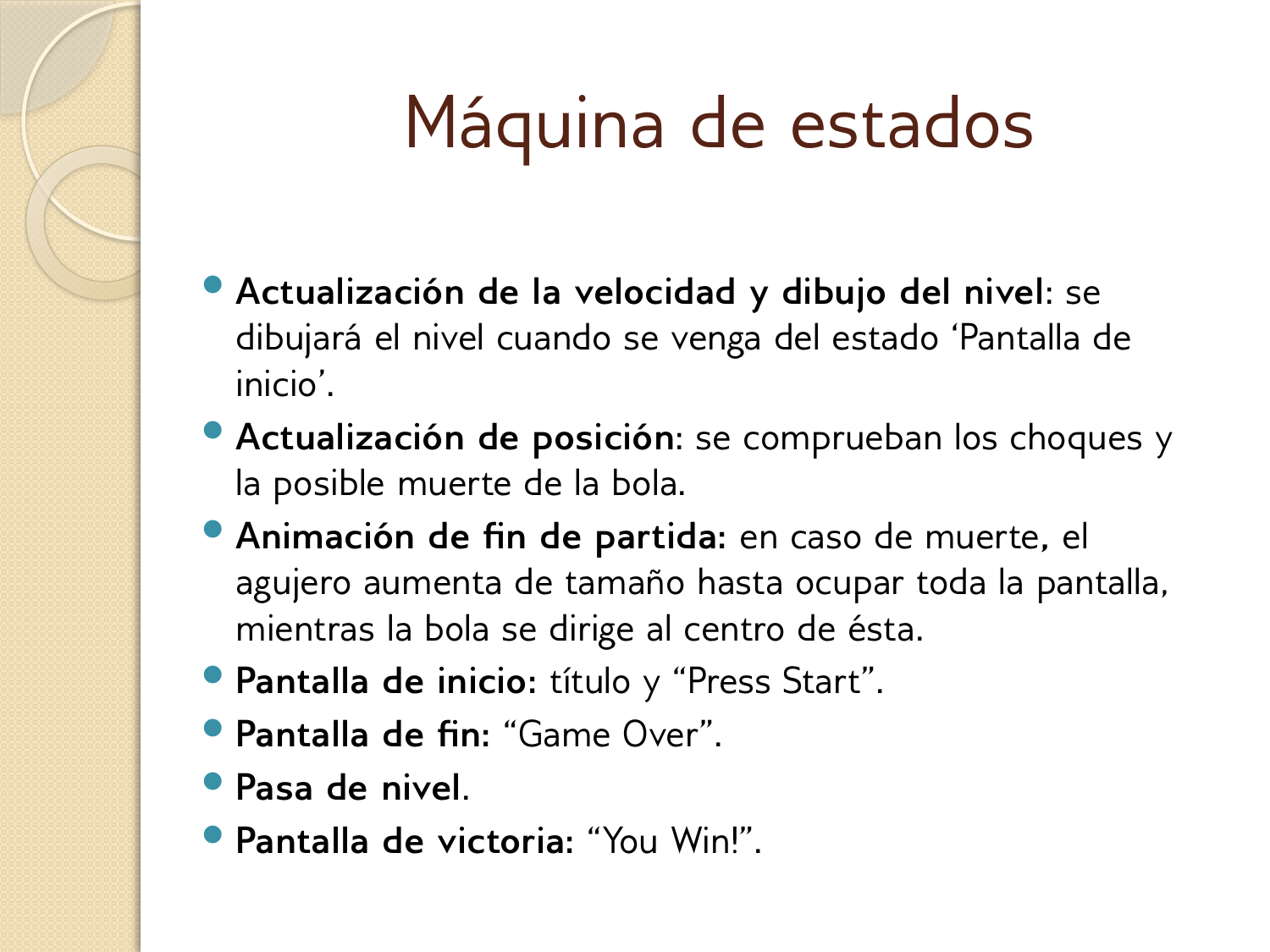

# Máquina de estados

Actualización de la velocidad y dibujo del nivel: se dibujará el nivel cuando se venga del estado ‘Pantalla de inicio’.
Actualización de posición: se comprueban los choques y la posible muerte de la bola.
Animación de fin de partida: en caso de muerte, el agujero aumenta de tamaño hasta ocupar toda la pantalla, mientras la bola se dirige al centro de ésta.
Pantalla de inicio: título y “Press Start”.
Pantalla de fin: “Game Over”.
Pasa de nivel.
Pantalla de victoria: “You Win!”.